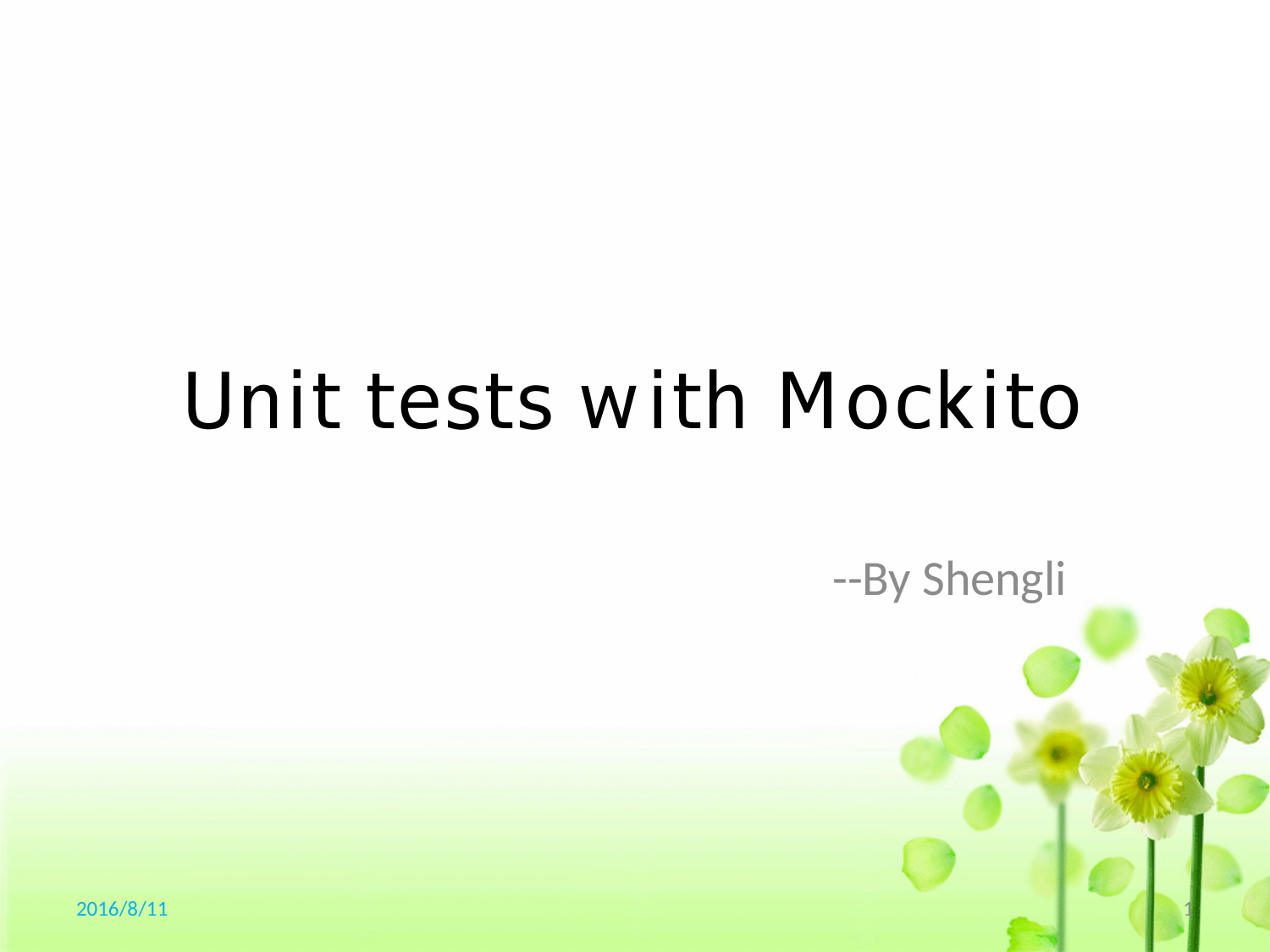

# Unit tests with Mockito
--By Shengli
2016/8/11
1